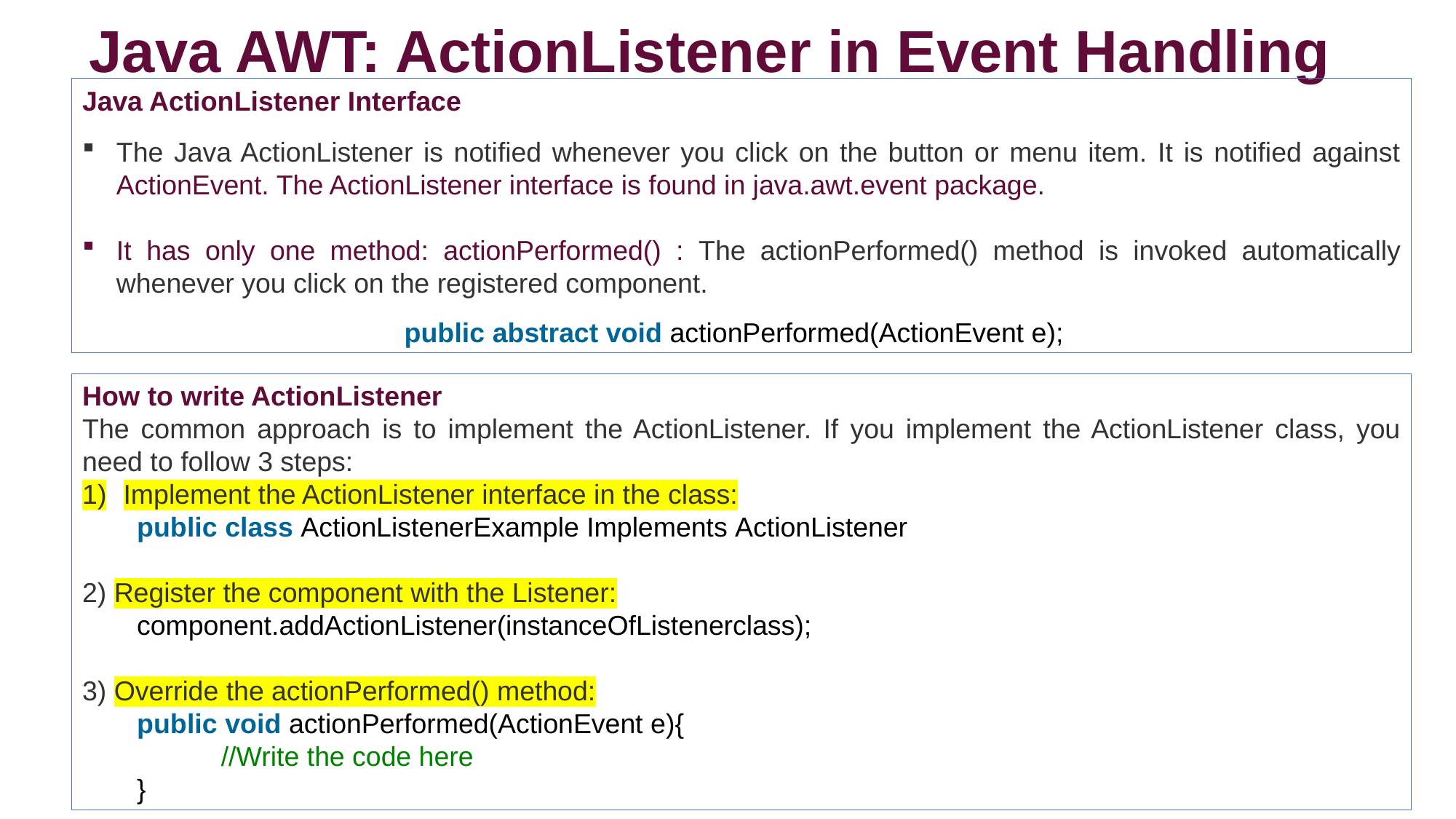

# Java AWT: ActionListener in Event Handling
Java ActionListener Interface

The Java ActionListener is notified whenever you click on the button or menu item. It is notified against ActionEvent. The ActionListener interface is found in java.awt.event package.

It has only one method: actionPerformed() : The actionPerformed() method is invoked automatically whenever you click on the registered component.

public abstract void actionPerformed(ActionEvent e);
How to write ActionListener
The common approach is to implement the ActionListener. If you implement the ActionListener class, you need to follow 3 steps:
Implement the ActionListener interface in the class:
public class ActionListenerExample Implements ActionListener

2) Register the component with the Listener:
component.addActionListener(instanceOfListenerclass);

3) Override the actionPerformed() method:
public void actionPerformed(ActionEvent e){
           //Write the code here
}